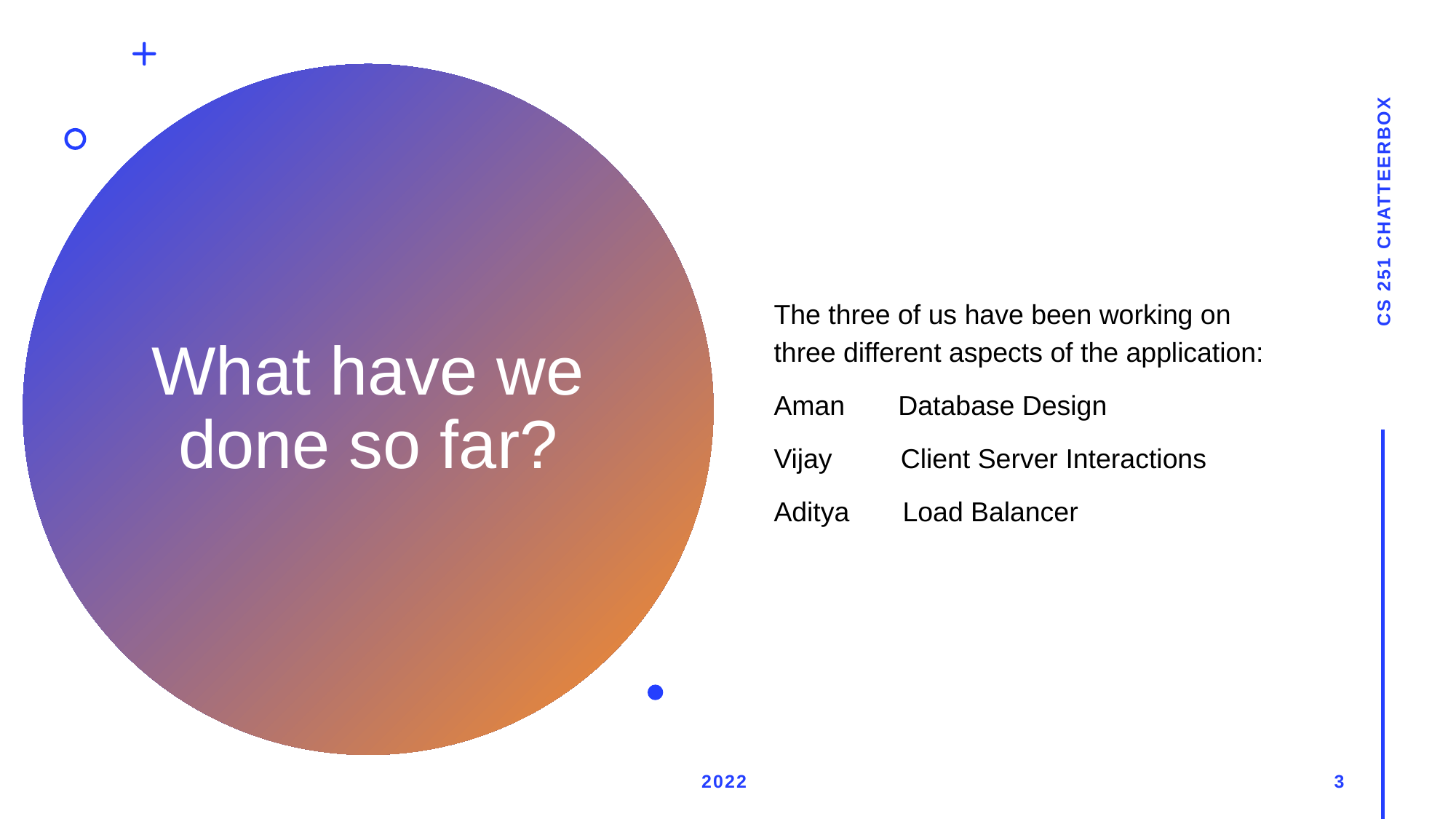

The three of us have been working on three different aspects of the application:
Aman       Database Design
Vijay         Client Server Interactions
Aditya       Load Balancer
CS 251 CHATTEERBOX
# What have we done so far?
2022
3